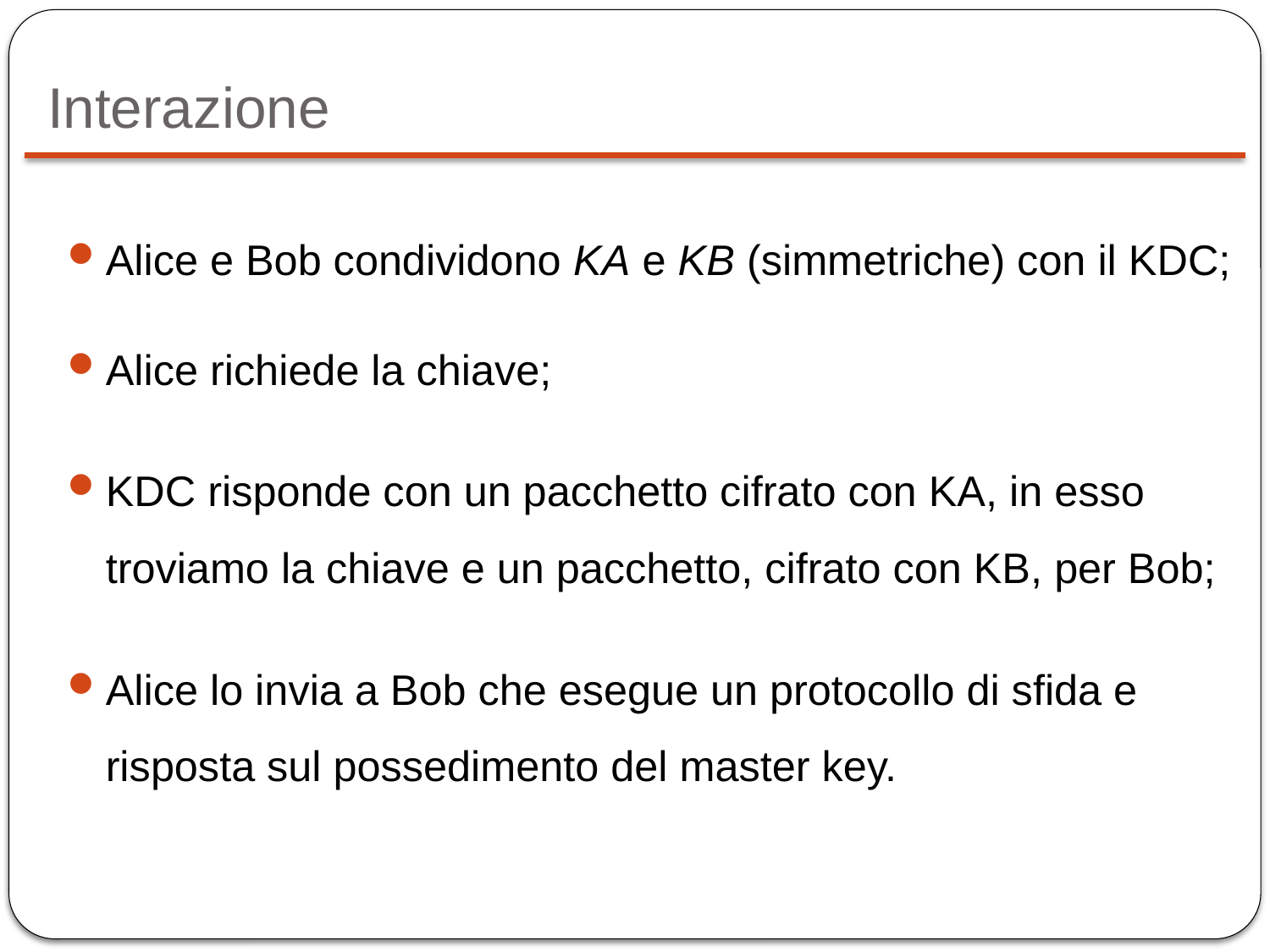

# Interazione
Alice e Bob condividono KA e KB (simmetriche) con il KDC;
Alice richiede la chiave;
KDC risponde con un pacchetto cifrato con KA, in esso troviamo la chiave e un pacchetto, cifrato con KB, per Bob;
Alice lo invia a Bob che esegue un protocollo di sfida e risposta sul possedimento del master key.